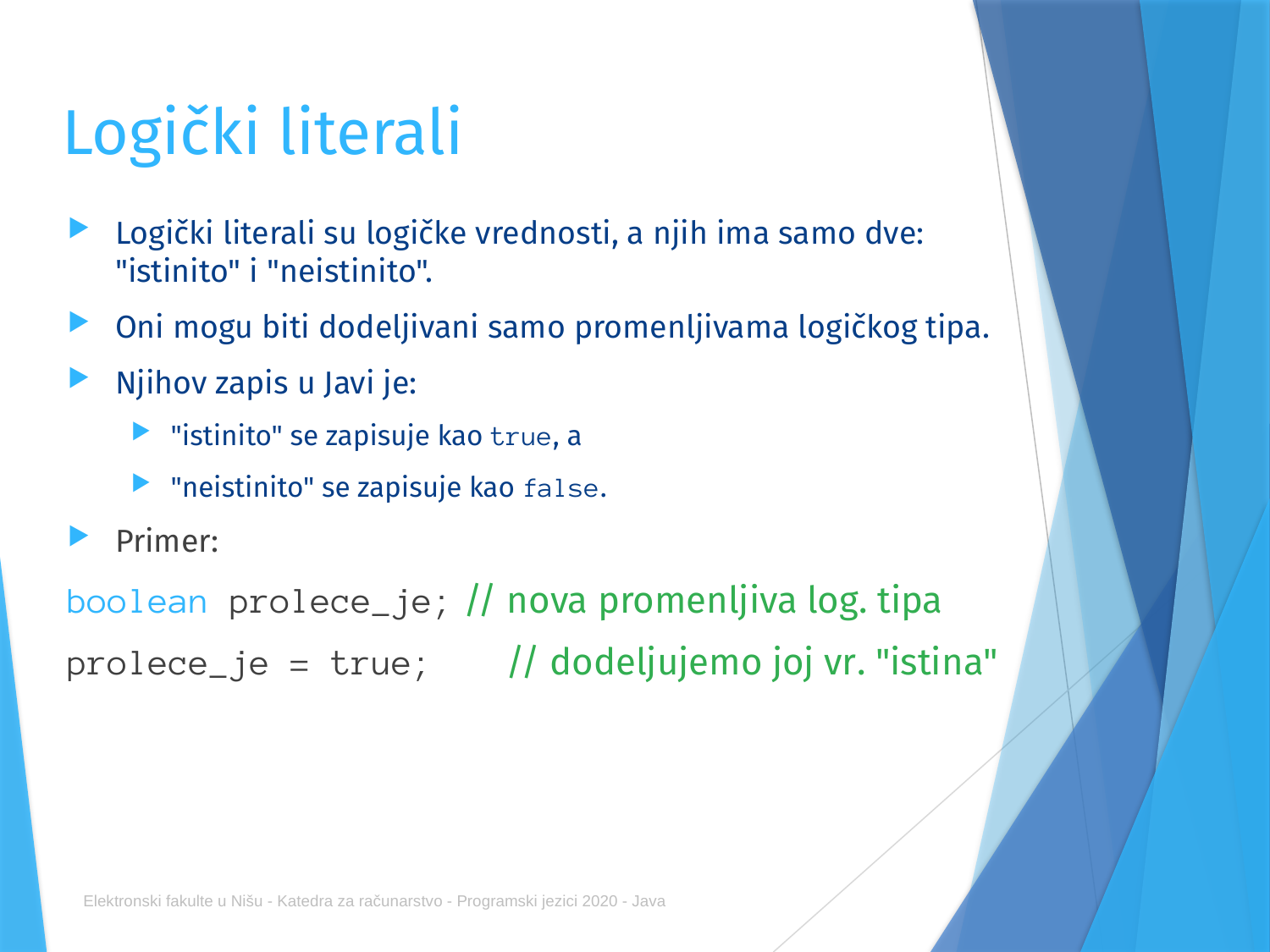

# Logički literali
Logički literali su logičke vrednosti, a njih ima samo dve: "istinito" i "neistinito".
Oni mogu biti dodeljivani samo promenljivama logičkog tipa.
Njihov zapis u Javi je:
"istinito" se zapisuje kao true, a
"neistinito" se zapisuje kao false.
Primer:
boolean prolece_je; // nova promenljiva log. tipa
prolece_je = true;	 // dodeljujemo joj vr. "istina"
Elektronski fakulte u Nišu - Katedra za računarstvo - Programski jezici 2020 - Java